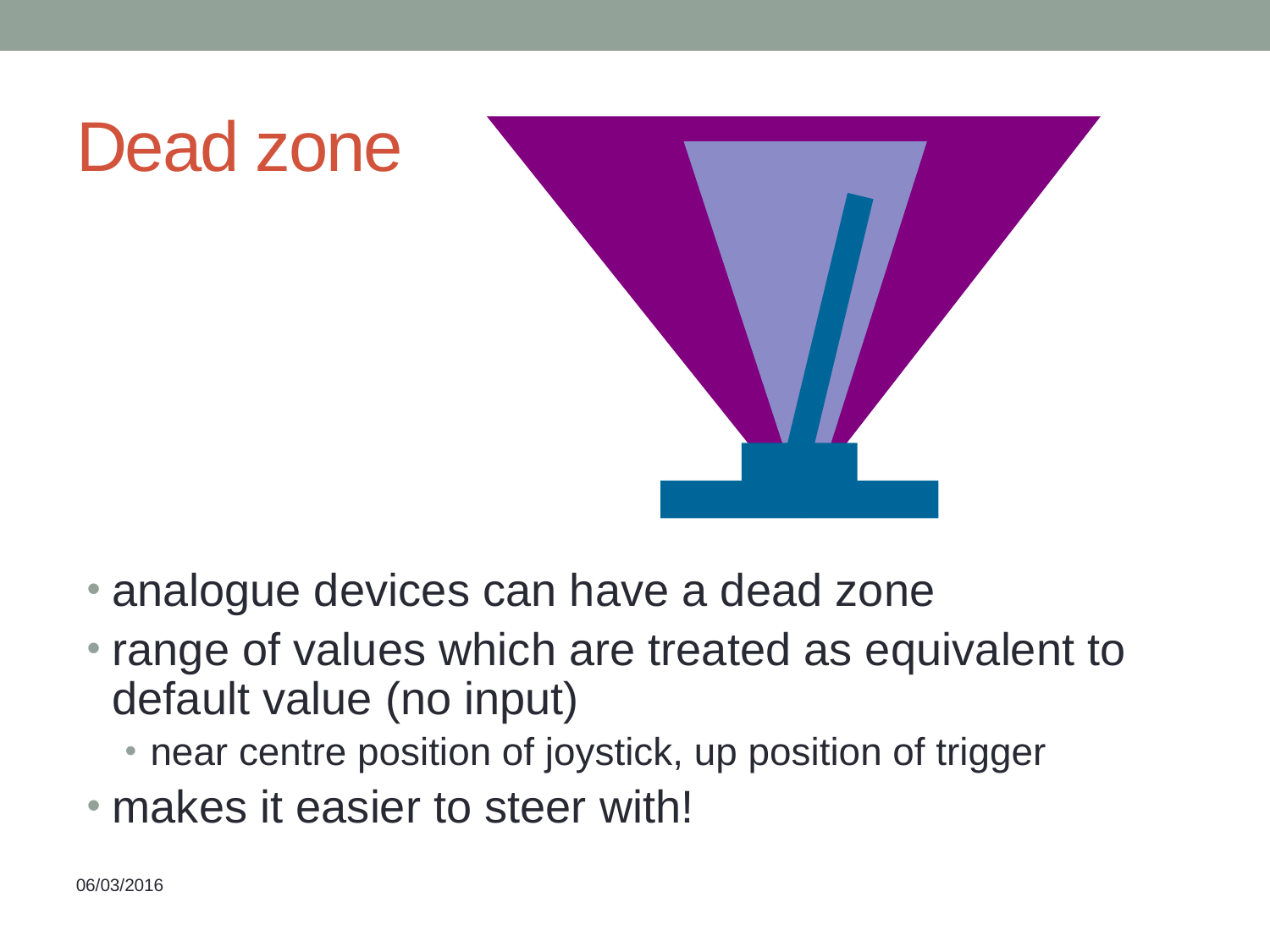

Dead zone

analogue devices can have a dead zone
range of values which are treated as equivalent to default value (no input)
near centre position of joystick, up position of trigger
makes it easier to steer with!
06/03/2016